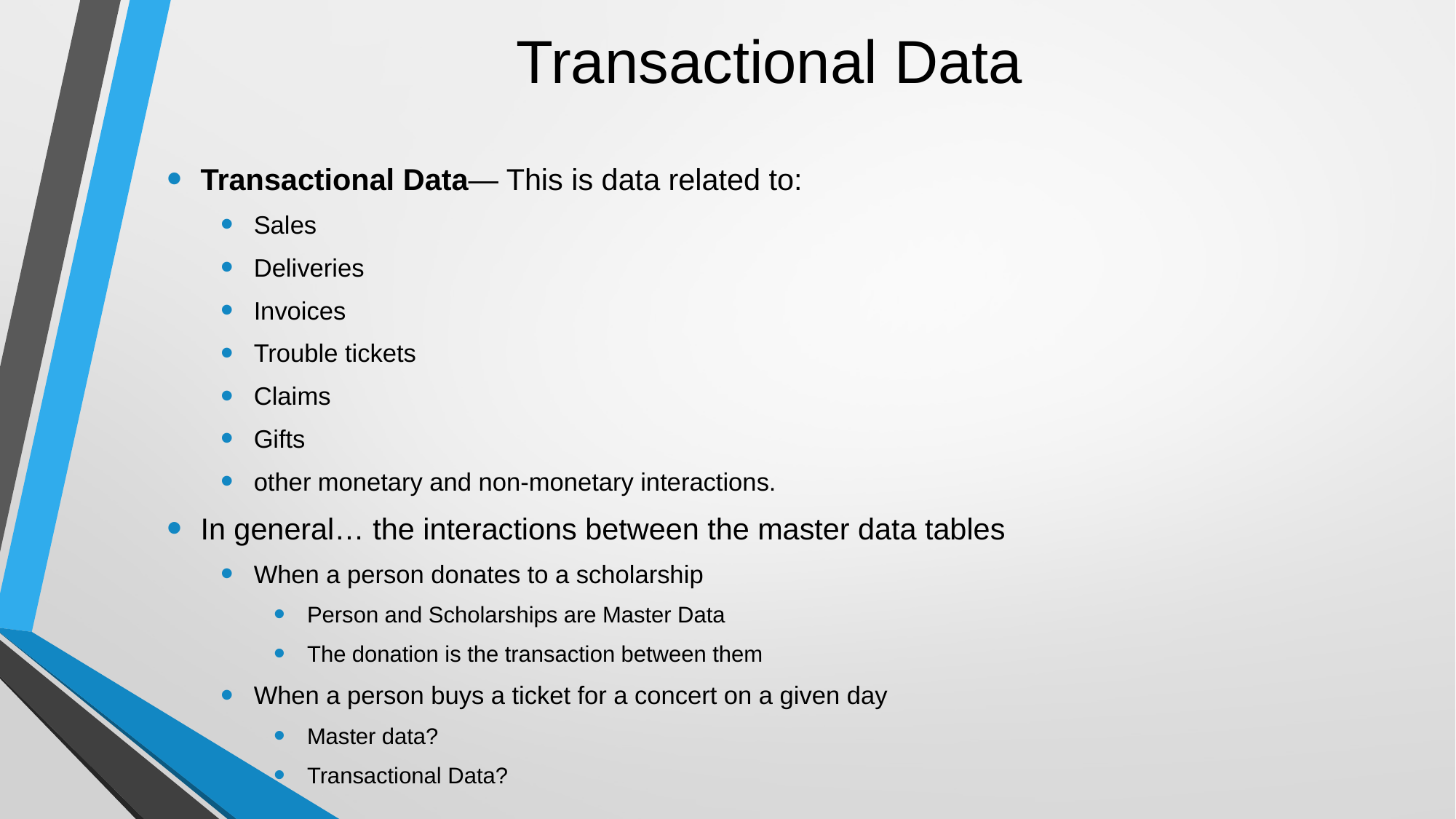

# Transactional Data
Transactional Data— This is data related to:
Sales
Deliveries
Invoices
Trouble tickets
Claims
Gifts
other monetary and non-monetary interactions.
In general… the interactions between the master data tables
When a person donates to a scholarship
Person and Scholarships are Master Data
The donation is the transaction between them
When a person buys a ticket for a concert on a given day
Master data?
Transactional Data?